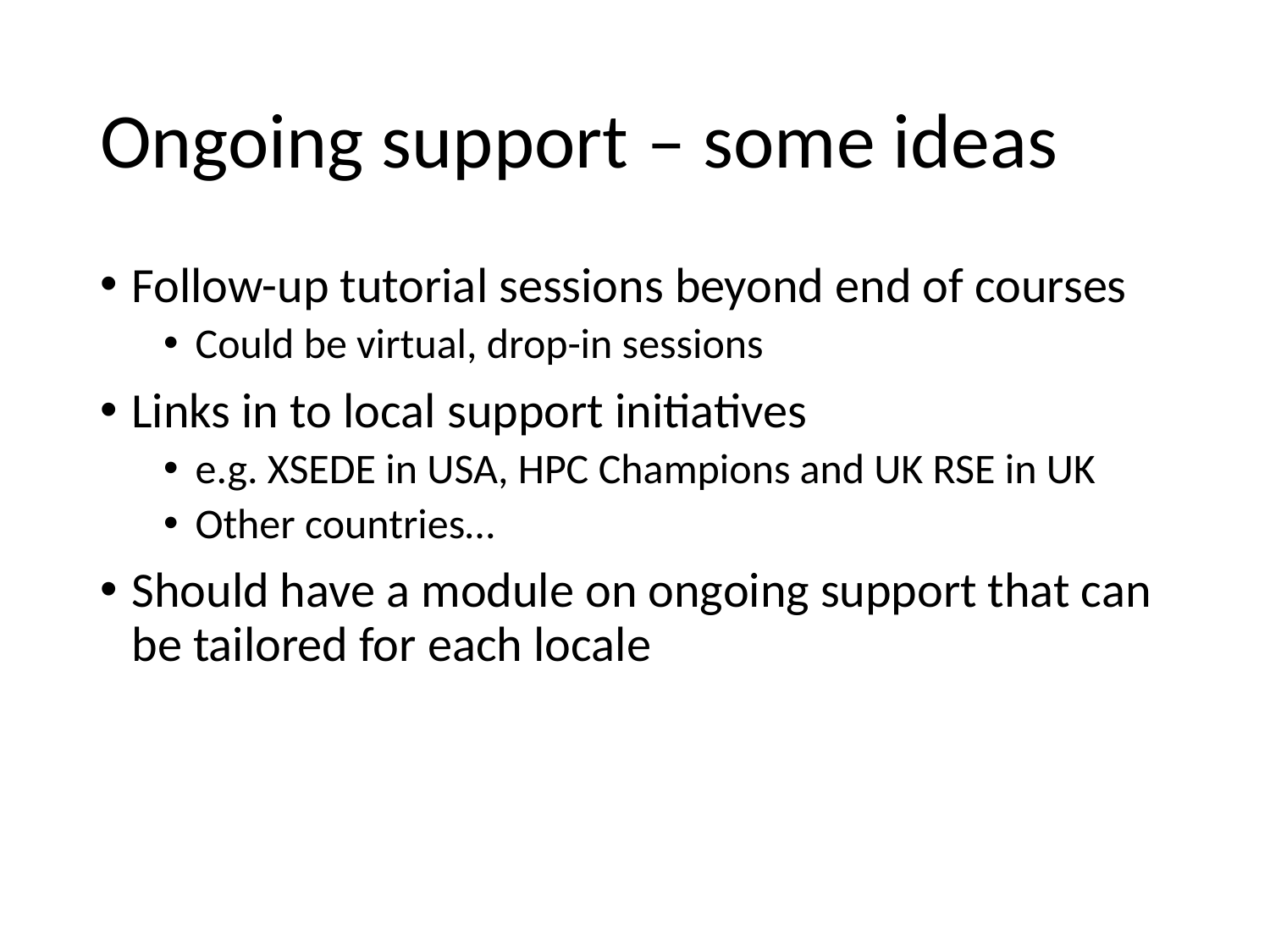

# Ongoing support – some ideas
Follow-up tutorial sessions beyond end of courses
Could be virtual, drop-in sessions
Links in to local support initiatives
e.g. XSEDE in USA, HPC Champions and UK RSE in UK
Other countries…
Should have a module on ongoing support that can be tailored for each locale